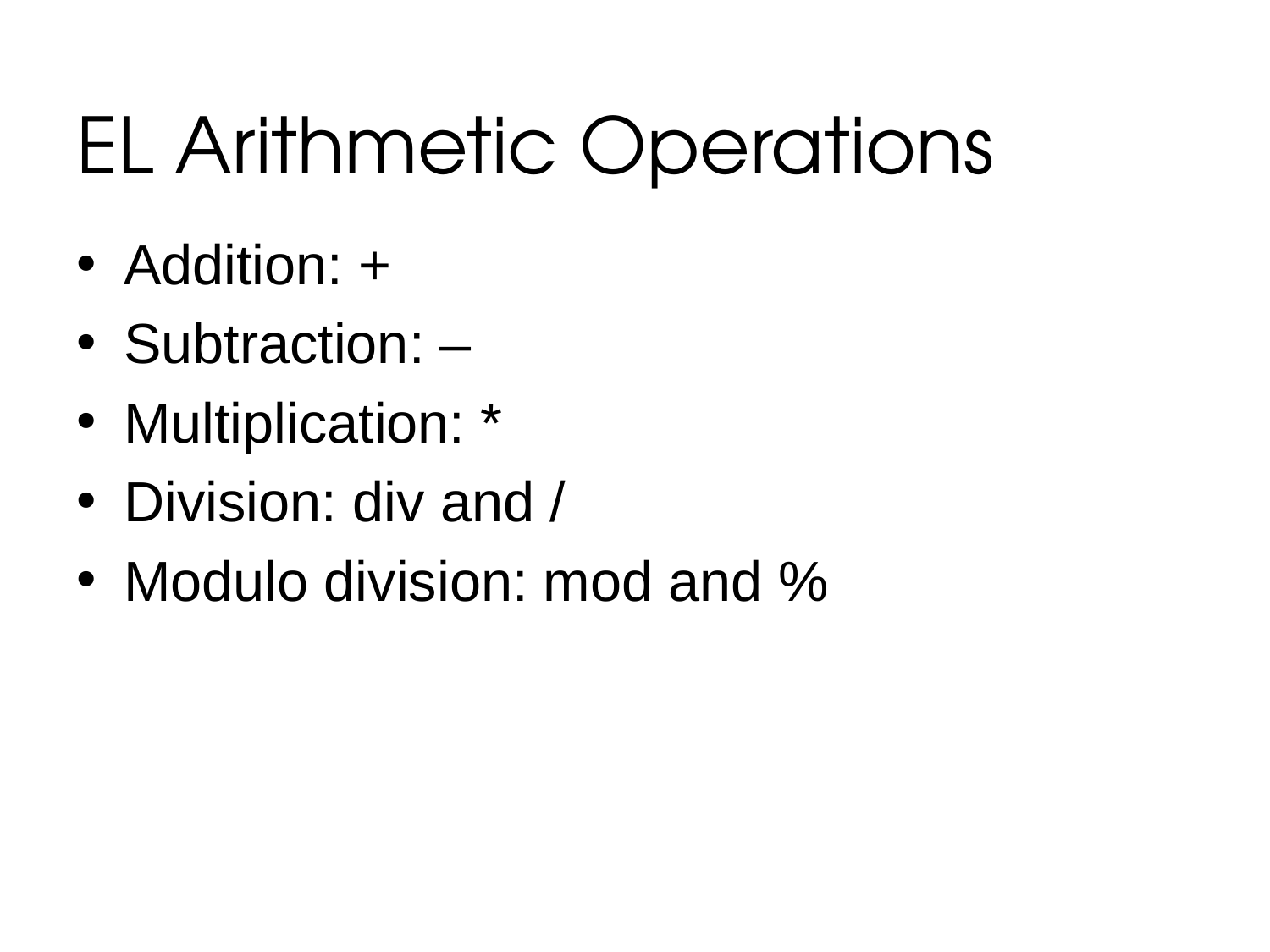

# EL Arithmetic Operations
Addition: +
Subtraction: –
Multiplication: *
Division: div and /
Modulo division: mod and %